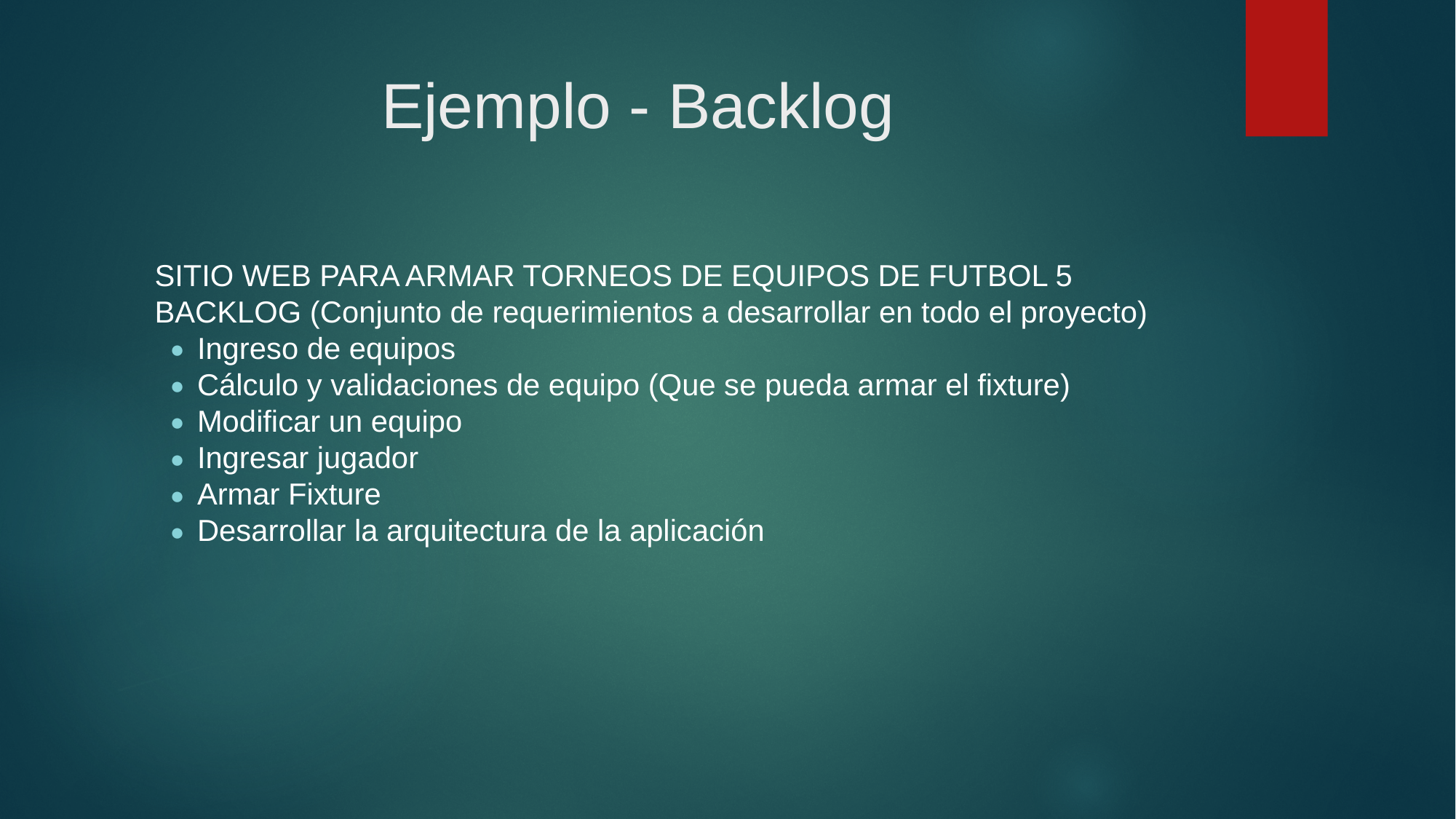

# Ejemplo - Backlog
SITIO WEB PARA ARMAR TORNEOS DE EQUIPOS DE FUTBOL 5
BACKLOG (Conjunto de requerimientos a desarrollar en todo el proyecto)
Ingreso de equipos
Cálculo y validaciones de equipo (Que se pueda armar el fixture)
Modificar un equipo
Ingresar jugador
Armar Fixture
Desarrollar la arquitectura de la aplicación